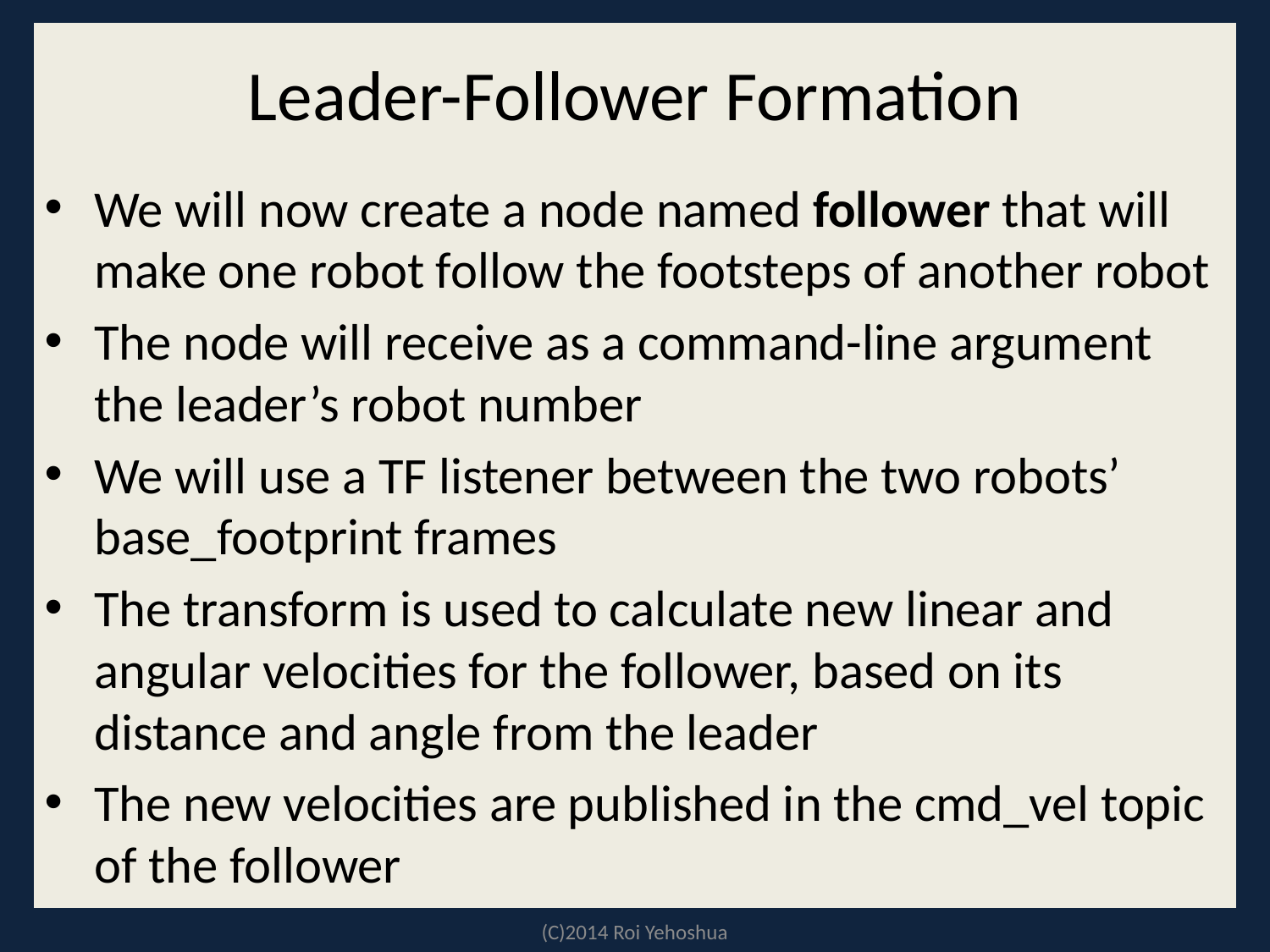

# Leader-Follower Formation
We will now create a node named follower that will make one robot follow the footsteps of another robot
The node will receive as a command-line argument the leader’s robot number
We will use a TF listener between the two robots’ base_footprint frames
The transform is used to calculate new linear and angular velocities for the follower, based on its distance and angle from the leader
The new velocities are published in the cmd_vel topic of the follower
(C)2014 Roi Yehoshua